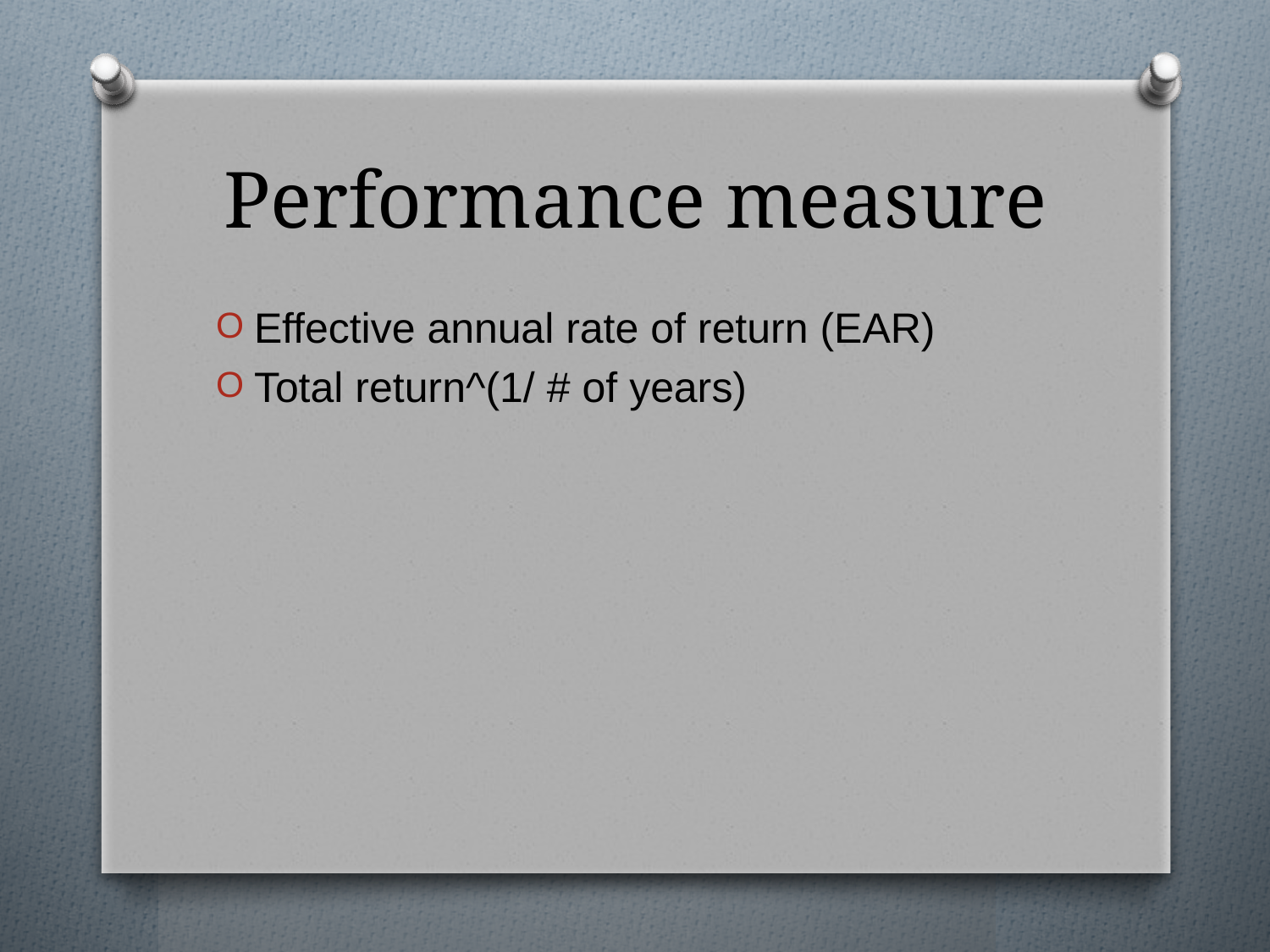

# Performance measure
Effective annual rate of return (EAR)
Total return^(1/ # of years)